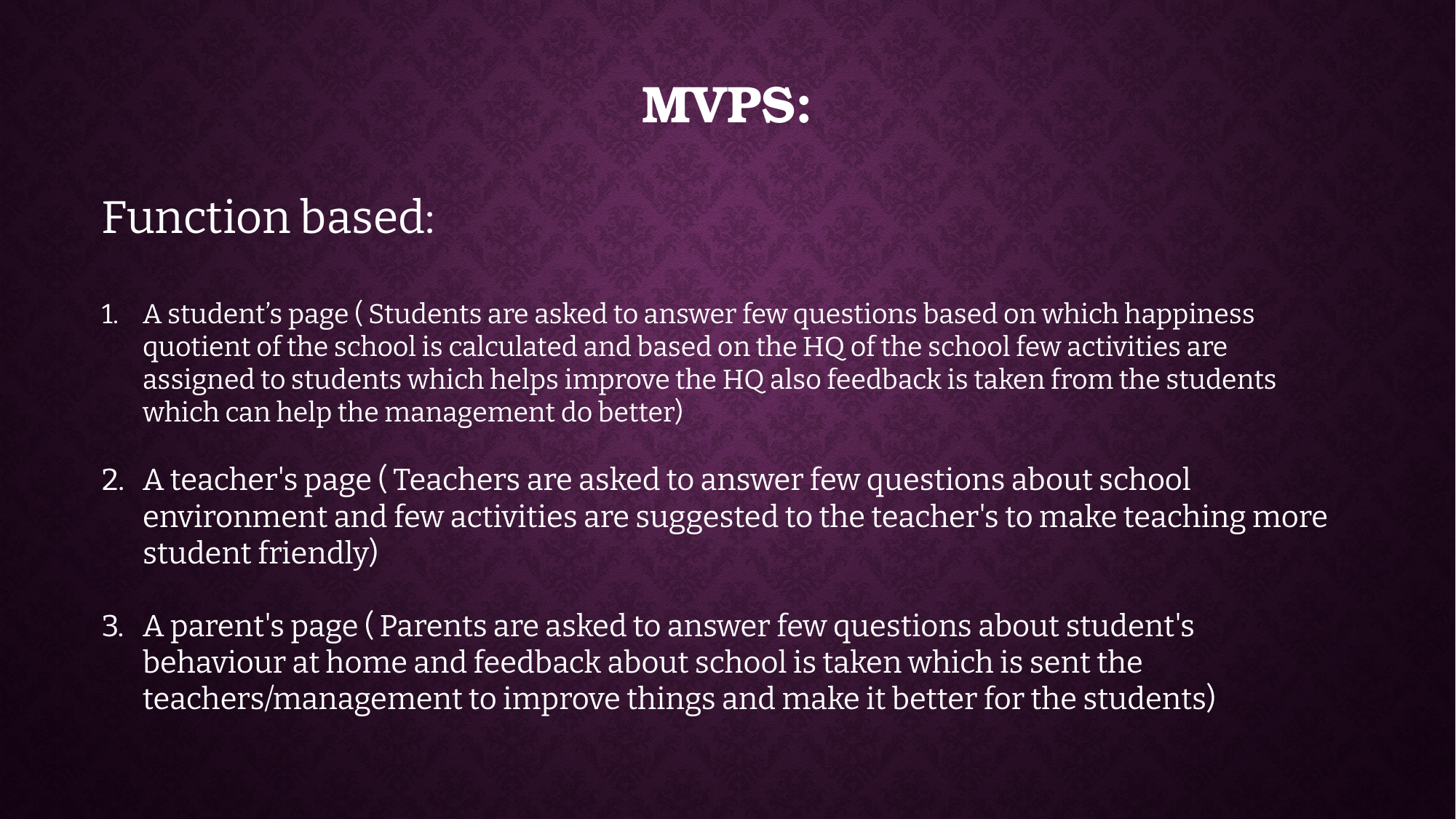

# MVPS:
Function based:

A student’s page ( Students are asked to answer few questions based on which happiness quotient of the school is calculated and based on the HQ of the school few activities are assigned to students which helps improve the HQ also feedback is taken from the students which can help the management do better)

A teacher's page ( Teachers are asked to answer few questions about school environment and few activities are suggested to the teacher's to make teaching more student friendly)

A parent's page ( Parents are asked to answer few questions about student's behaviour at home and feedback about school is taken which is sent the teachers/management to improve things and make it better for the students)